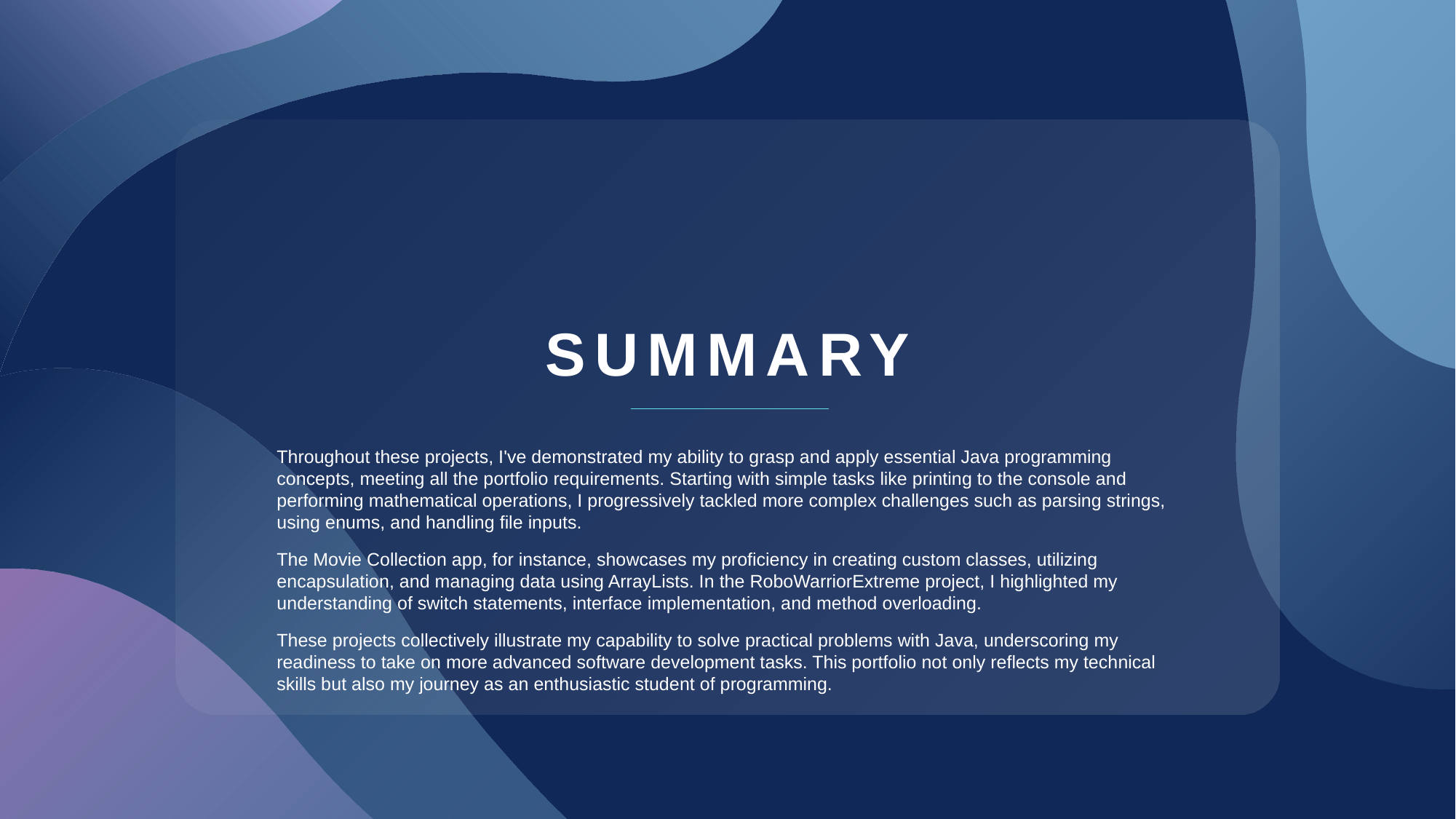

# SUMMARY
Throughout these projects, I've demonstrated my ability to grasp and apply essential Java programming concepts, meeting all the portfolio requirements. Starting with simple tasks like printing to the console and performing mathematical operations, I progressively tackled more complex challenges such as parsing strings, using enums, and handling file inputs.
The Movie Collection app, for instance, showcases my proficiency in creating custom classes, utilizing encapsulation, and managing data using ArrayLists. In the RoboWarriorExtreme project, I highlighted my understanding of switch statements, interface implementation, and method overloading.
These projects collectively illustrate my capability to solve practical problems with Java, underscoring my readiness to take on more advanced software development tasks. This portfolio not only reflects my technical skills but also my journey as an enthusiastic student of programming.